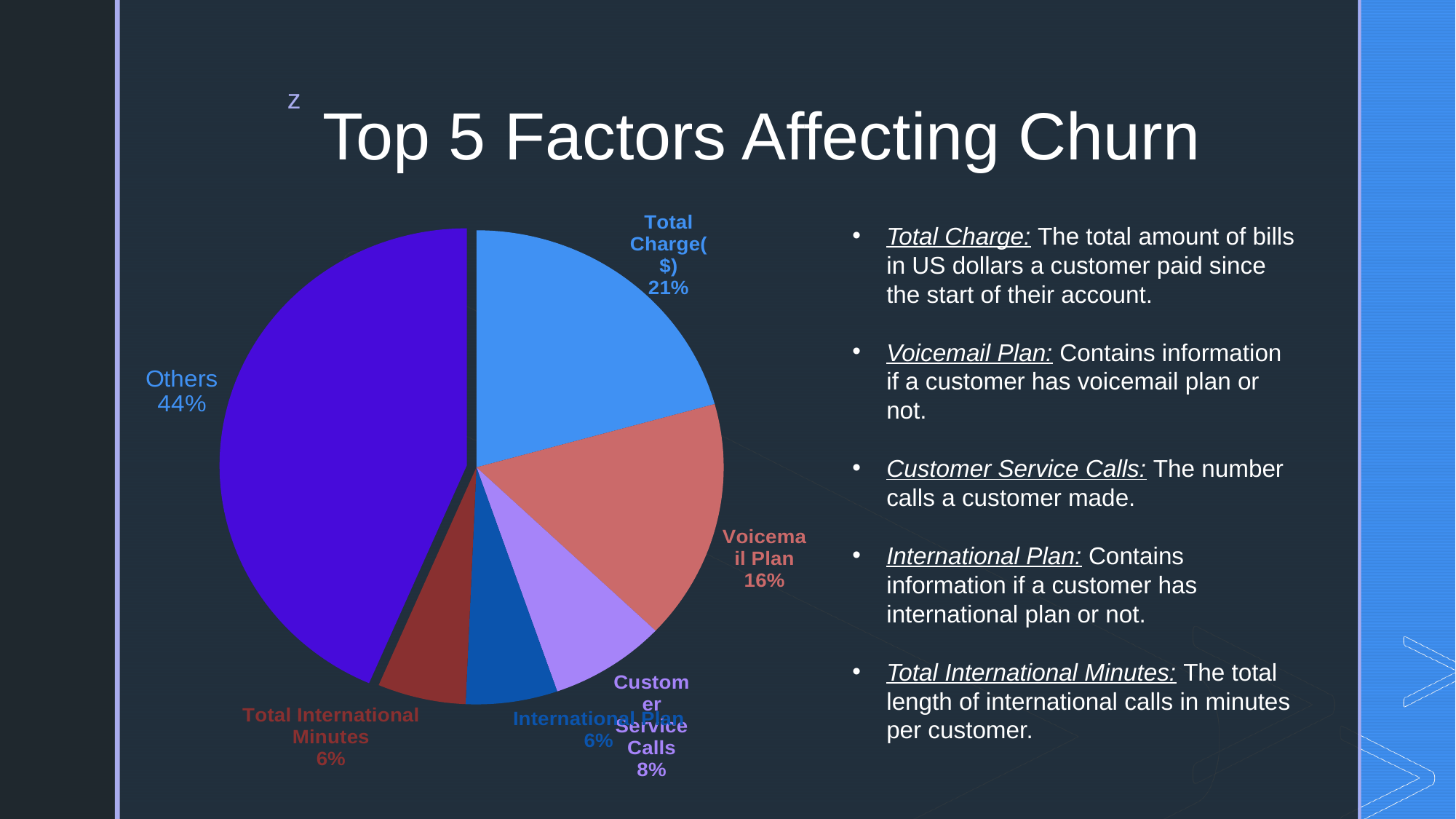

# Top 5 Factors Affecting Churn

### Chart

| Category | Feature Importance |
|---|---|
| Total Charge($) | 0.207 |
| Voicemail Plan | 0.164 |
| Customer Service Calls | 0.076 |
| International Plan | 0.06 |
| Total International Minutes | 0.0577 |
| Others | 0.4353 |
Total Charge: The total amount of bills in US dollars a customer paid since the start of their account.

Voicemail Plan: Contains information if a customer has voicemail plan or not.

Customer Service Calls: The number calls a customer made.

International Plan: Contains information if a customer has international plan or not.

Total International Minutes: The total length of international calls in minutes per customer.